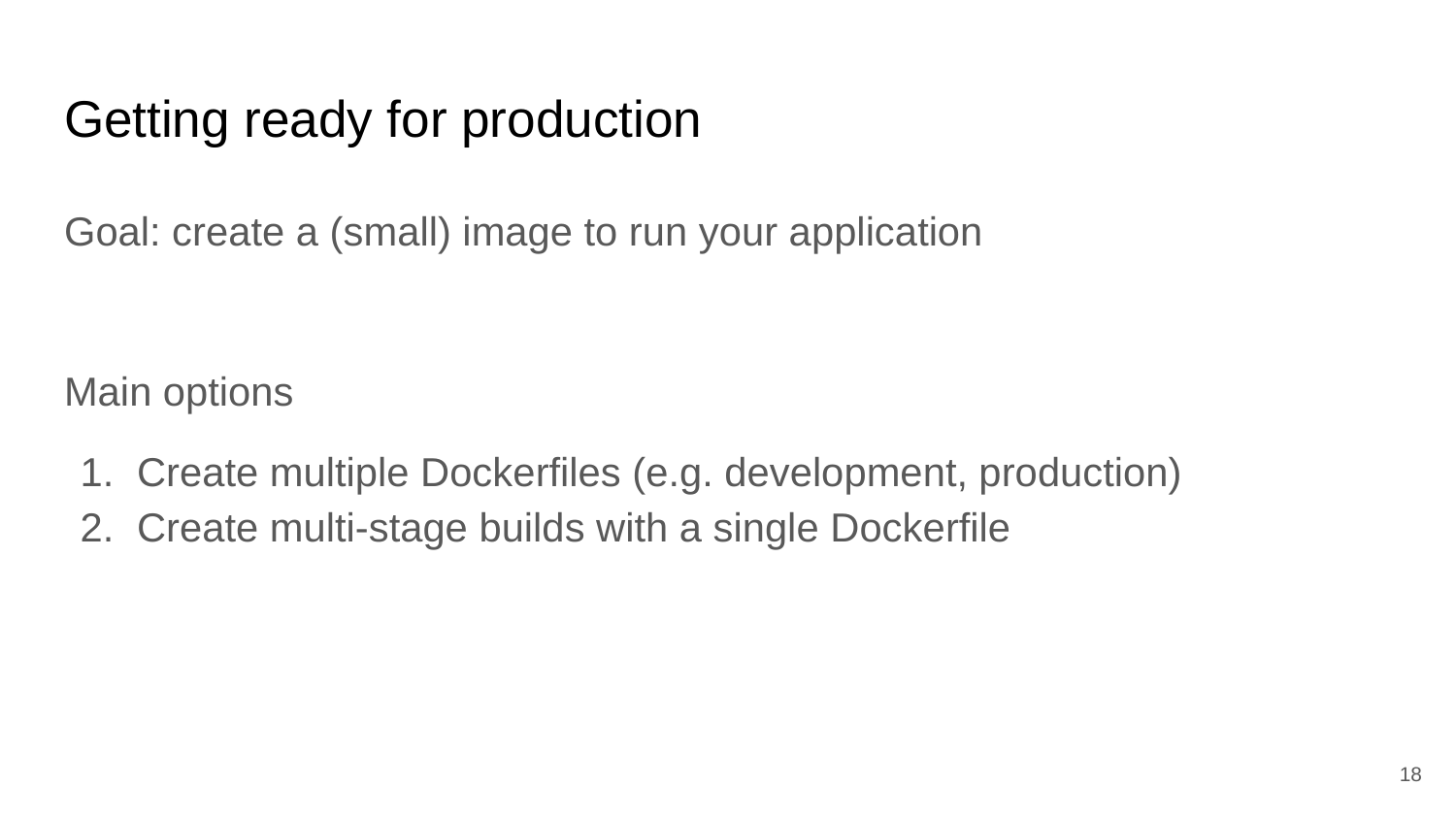

# Getting ready for production
Goal: create a (small) image to run your application

Main options
Create multiple Dockerfiles (e.g. development, production)
Create multi-stage builds with a single Dockerfile
18